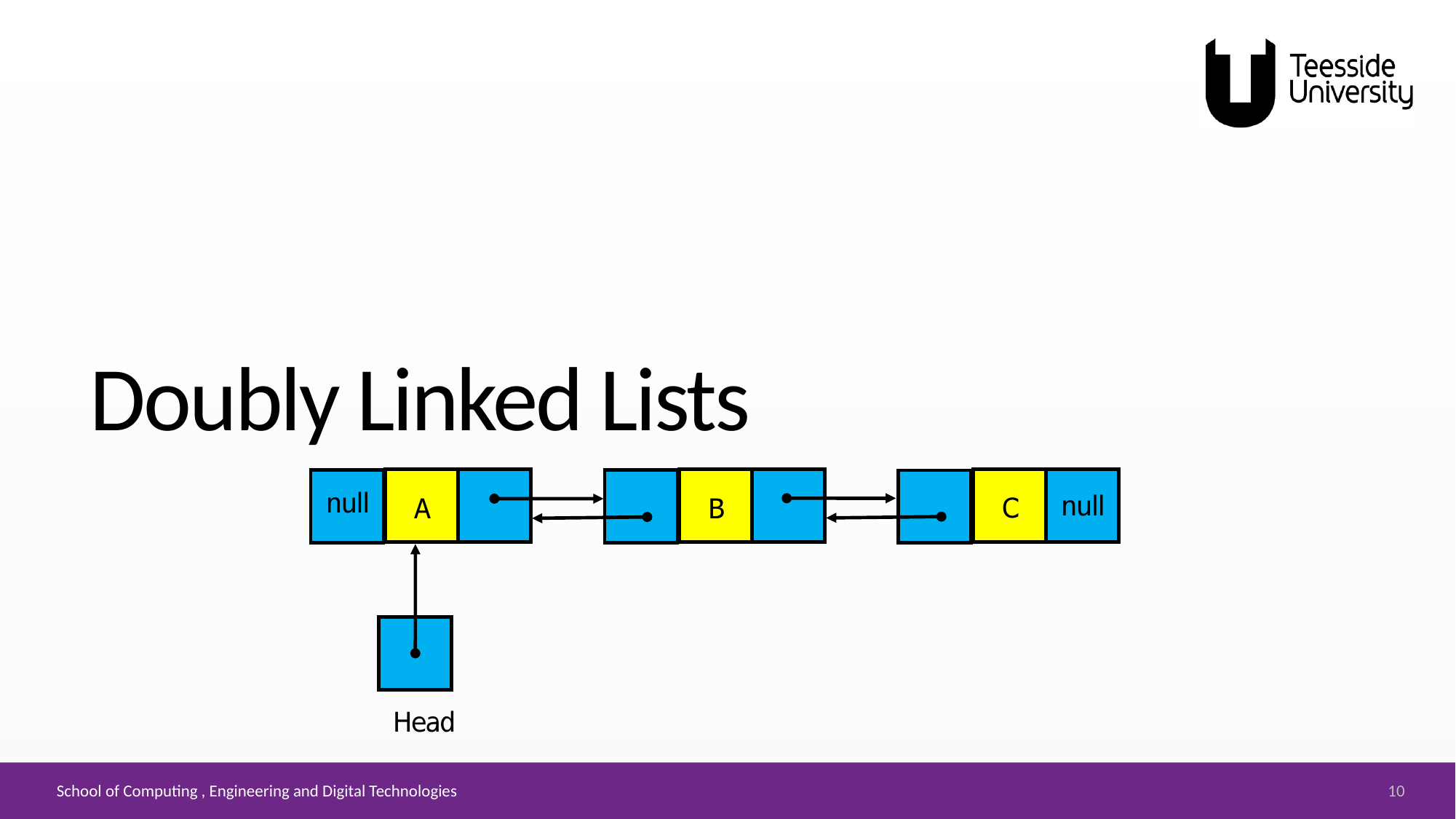

# Doubly Linked Lists

C

A

B

null
null

Head
10
School of Computing , Engineering and Digital Technologies